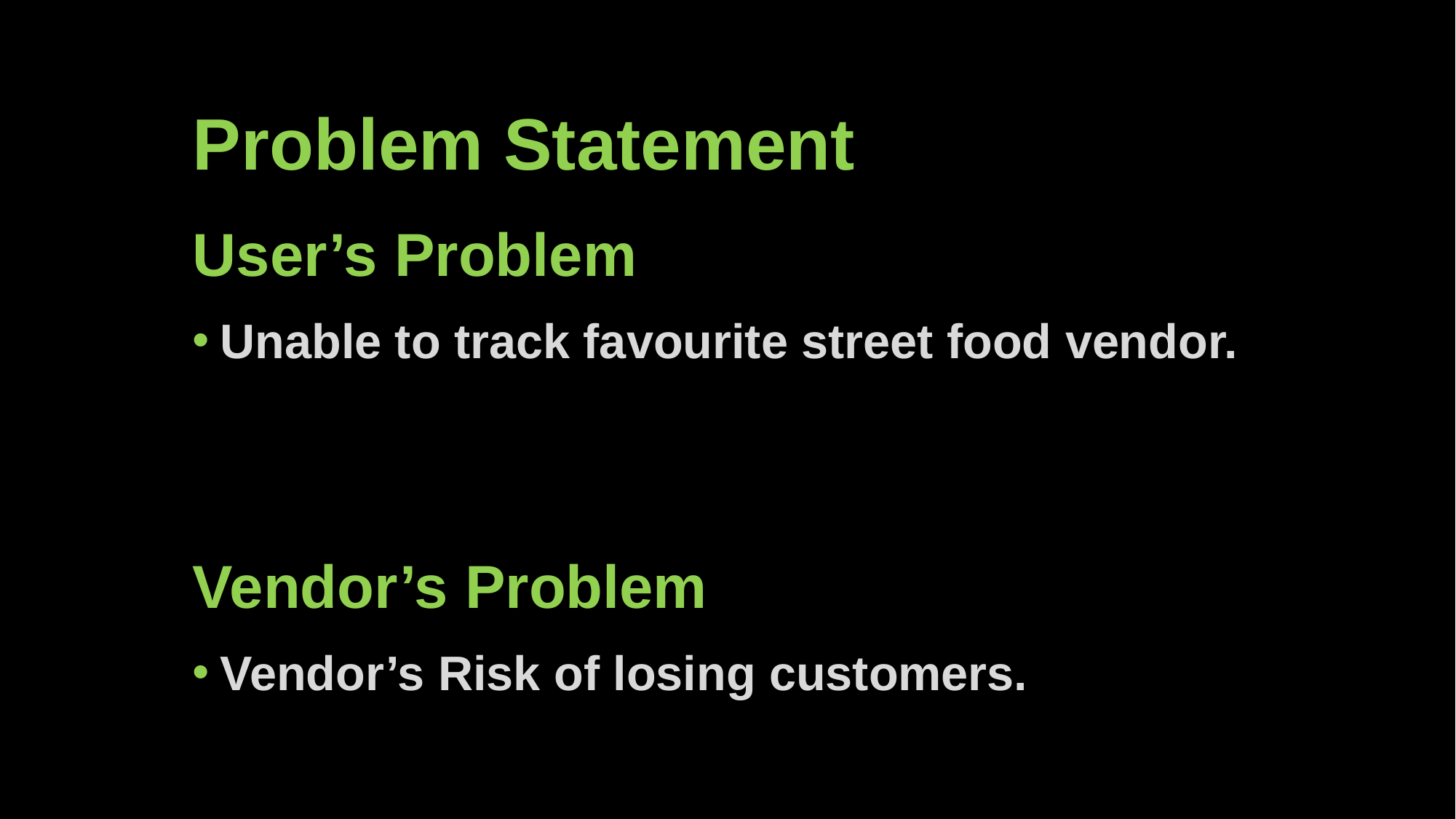

# Problem Statement
User’s Problem
Unable to track favourite street food vendor.

Vendor’s Problem
Vendor’s Risk of losing customers.